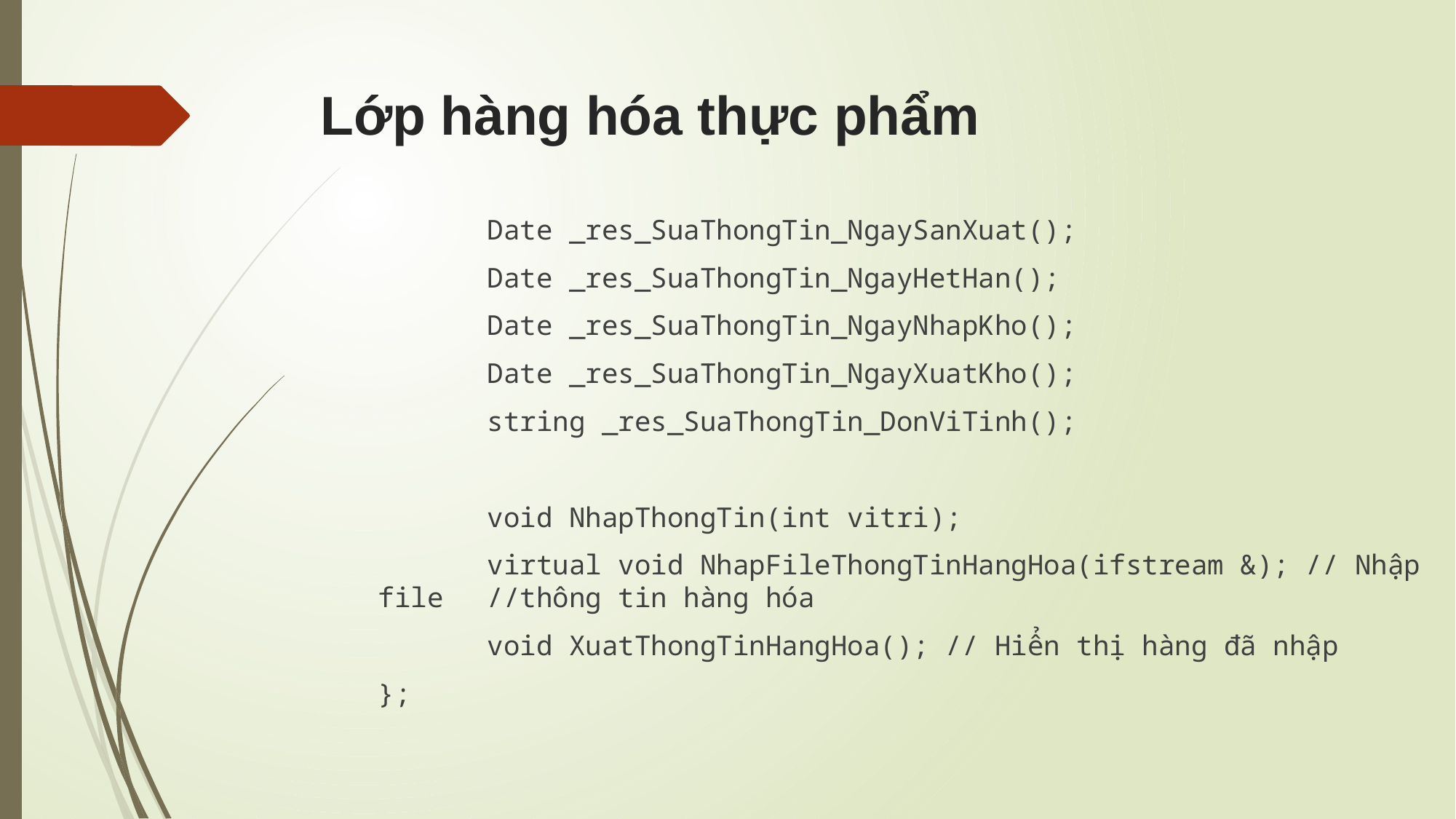

# Lớp hàng hóa thực phẩm

	Date _res_SuaThongTin_NgaySanXuat();
	Date _res_SuaThongTin_NgayHetHan();
	Date _res_SuaThongTin_NgayNhapKho();
	Date _res_SuaThongTin_NgayXuatKho();
	string _res_SuaThongTin_DonViTinh();

	void NhapThongTin(int vitri);
	virtual void NhapFileThongTinHangHoa(ifstream &); // Nhập file 	//thông tin hàng hóa
	void XuatThongTinHangHoa(); // Hiển thị hàng đã nhập
};